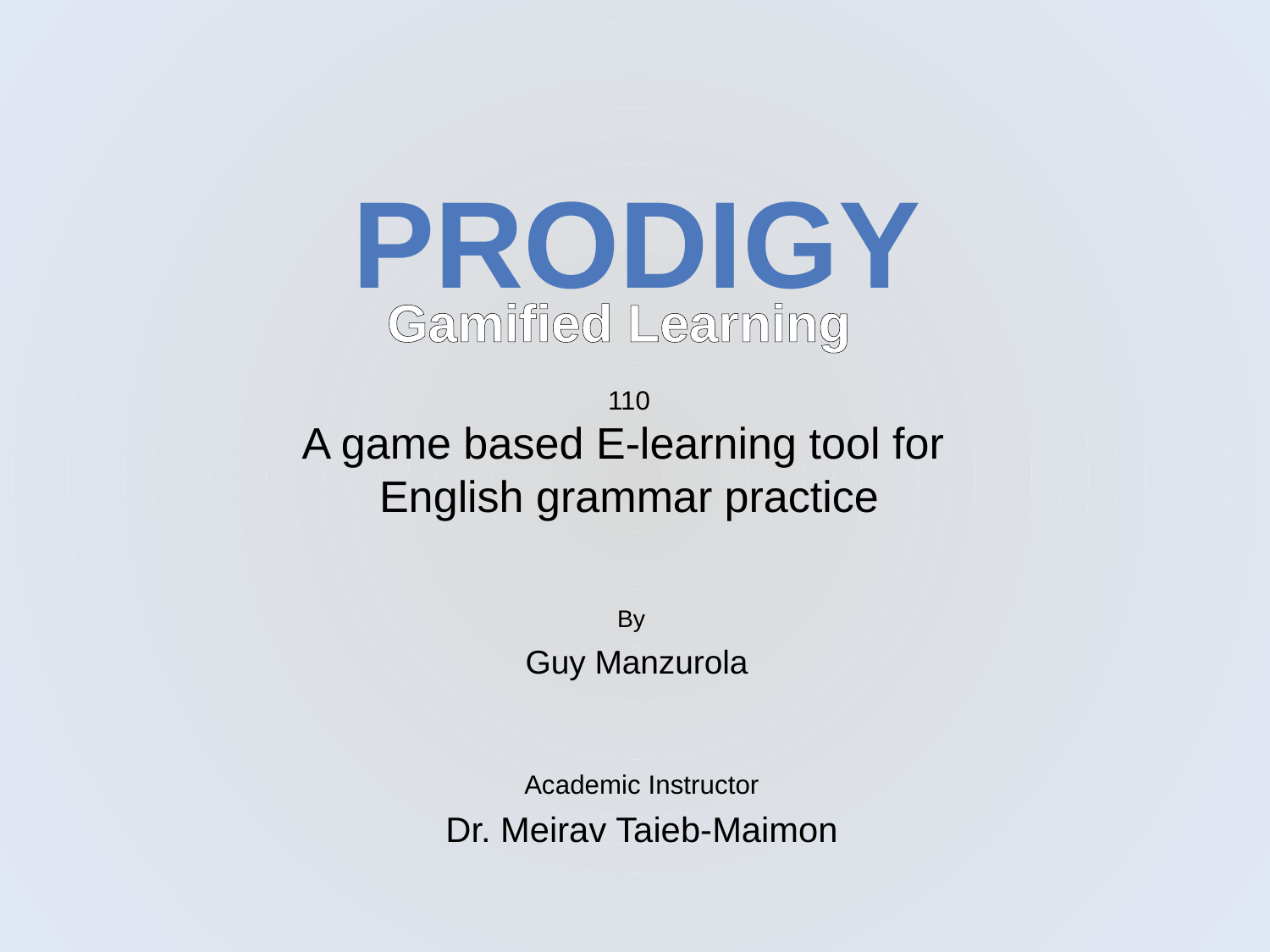

PRODIGY
Gamified Learning
110
A game based E-learning tool for
English grammar practice
By
Guy Manzurola
Academic Instructor
Dr. Meirav Taieb-Maimon